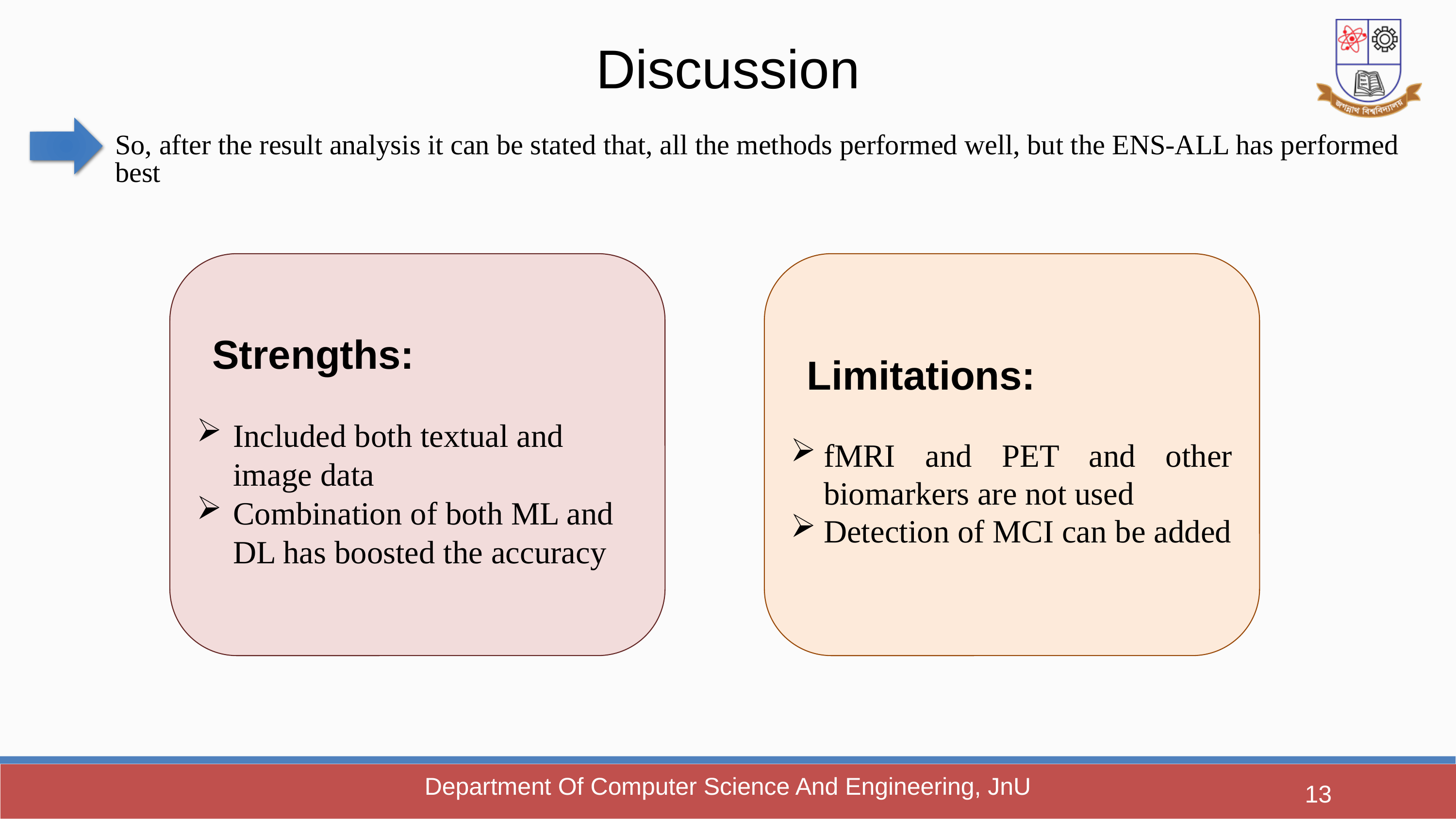

Discussion

So, after the result analysis it can be stated that, all the methods performed well, but the ENS-ALL has performed best
  Strengths:

Included both textual and image data
Combination of both ML and DL has boosted the accuracy
  Limitations:

fMRI and PET and other biomarkers are not used
Detection of MCI can be added
Department Of Computer Science And Engineering, JnU
13